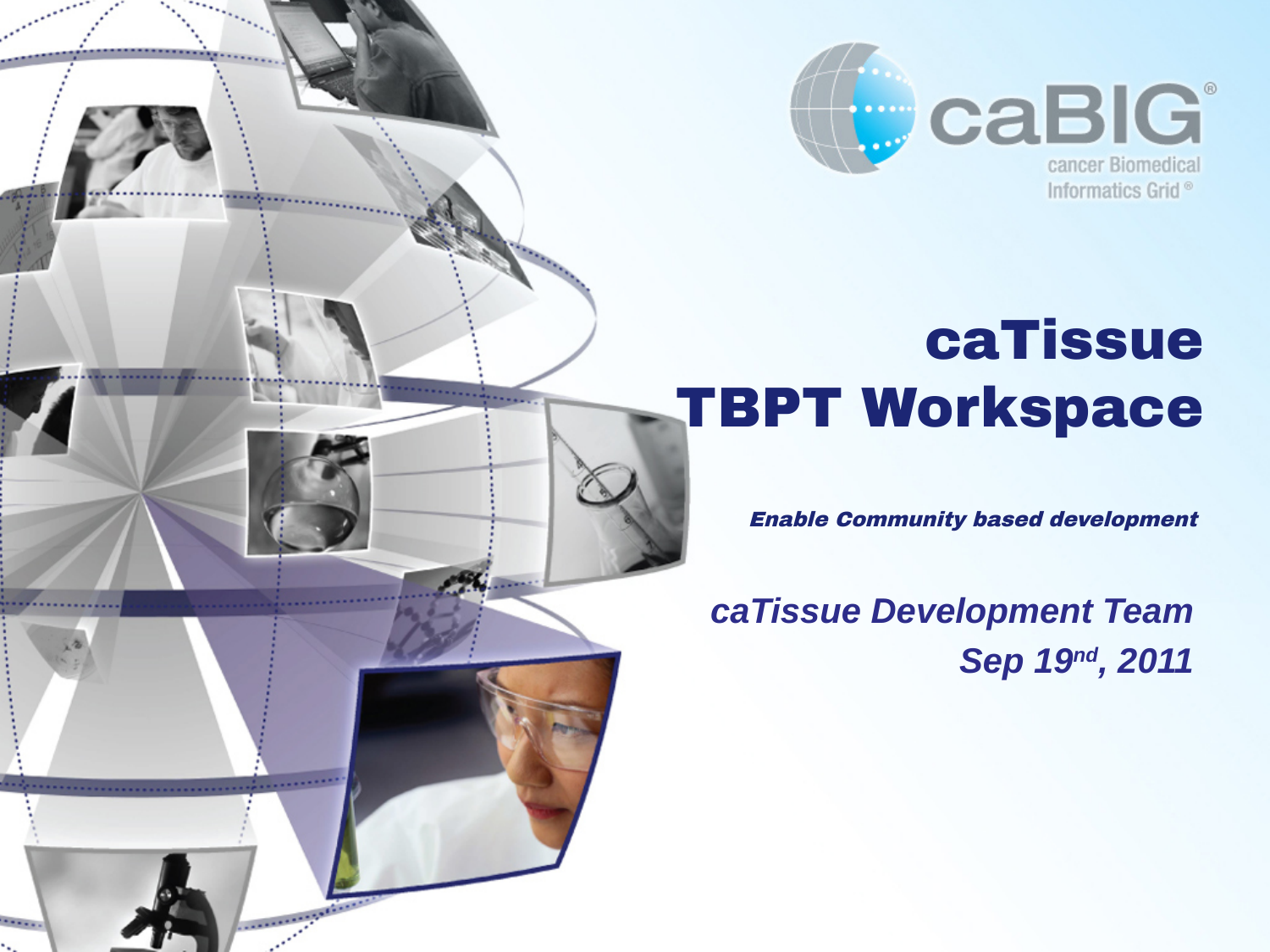

# caTissue TBPT Workspace Enable Community based development
caTissue Development Team
Sep 19nd, 2011